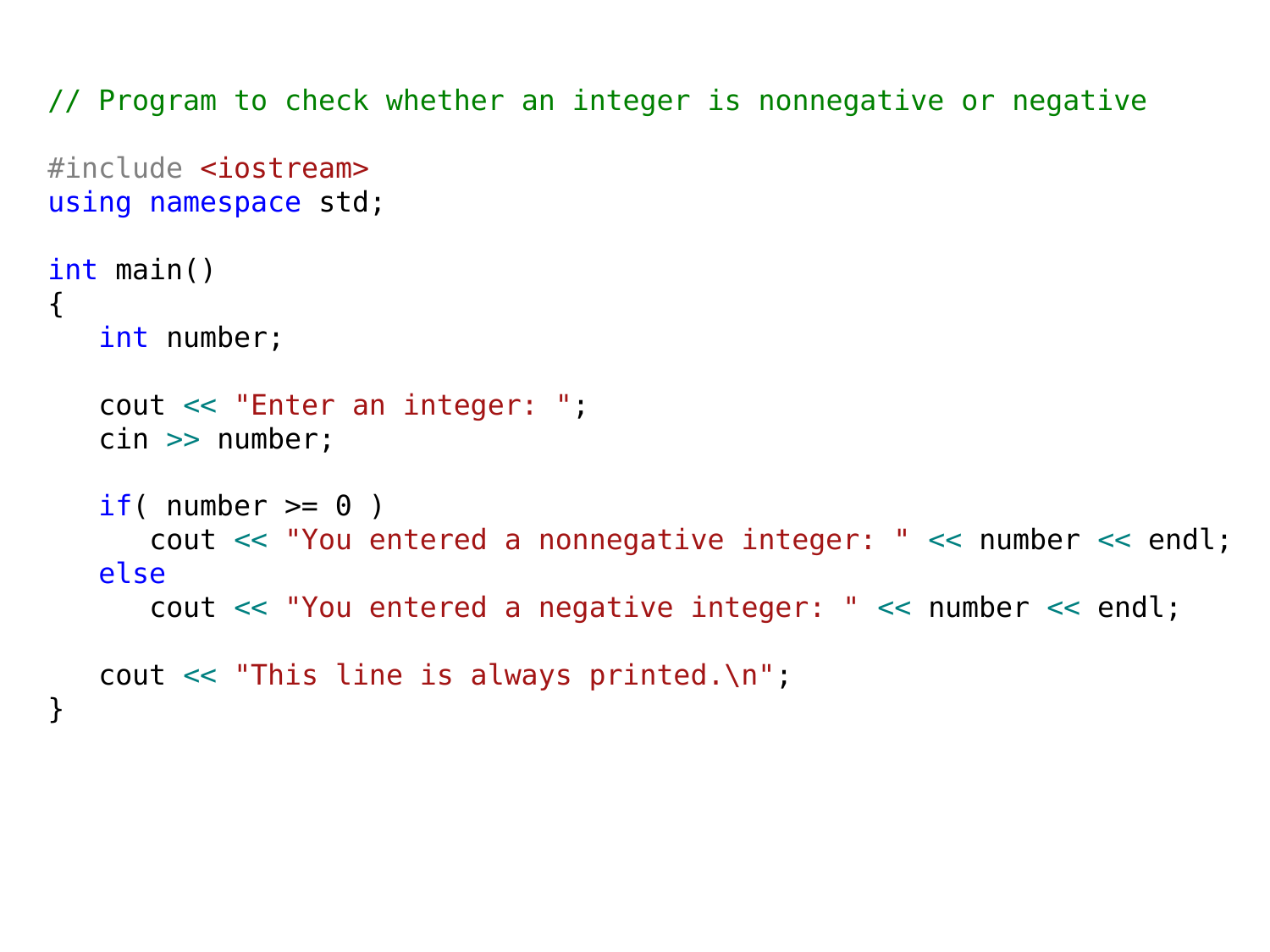

// Program to check whether an integer is nonnegative or negative

#include <iostream>
using namespace std;

int main()
{
   int number;

   cout << "Enter an integer: ";
   cin >> number;

   if( number >= 0 )
      cout << "You entered a nonnegative integer: " << number << endl;
   else
      cout << "You entered a negative integer: " << number << endl;

   cout << "This line is always printed.\n";
}